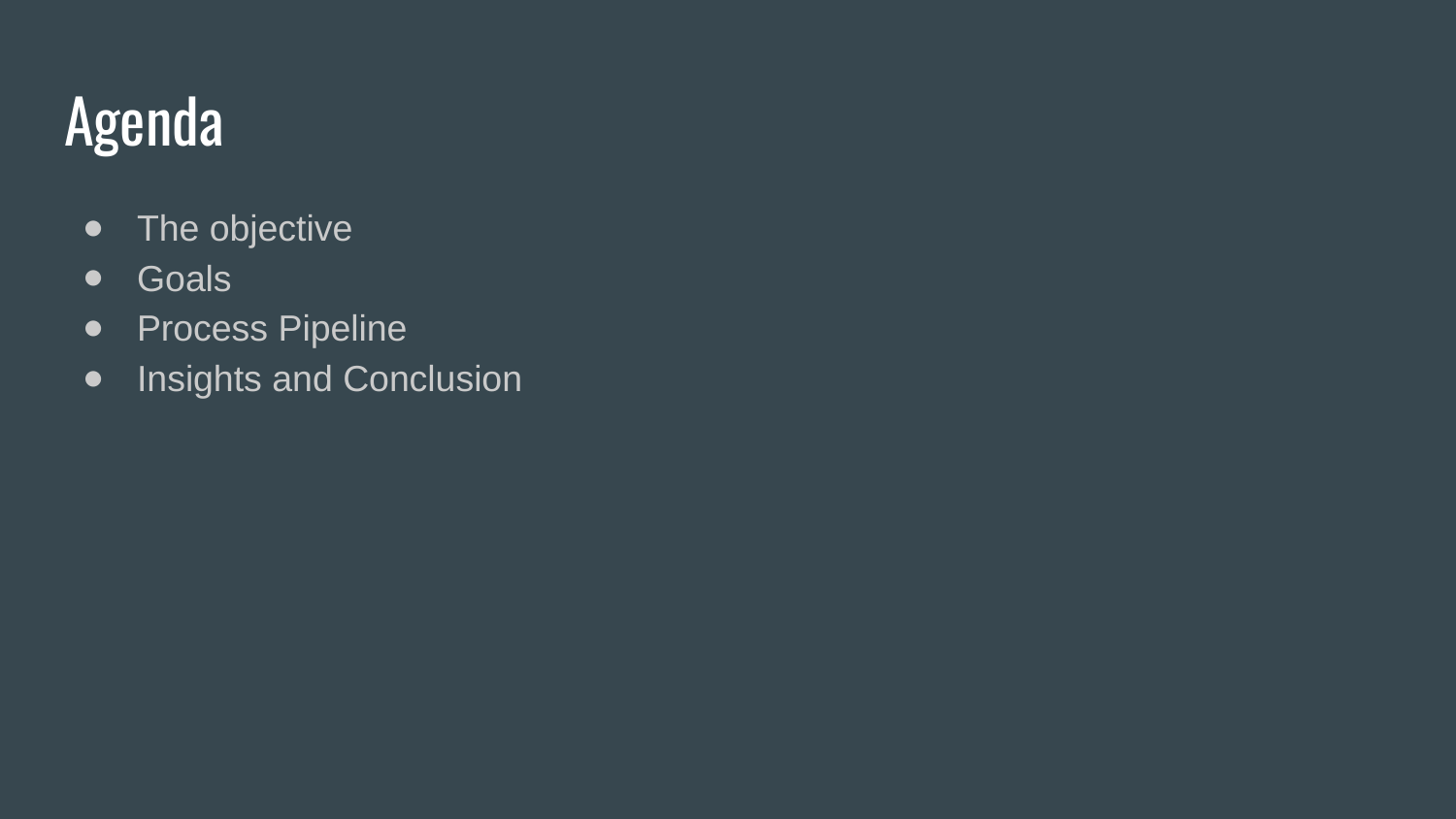

# Agenda
The objective
Goals
Process Pipeline
Insights and Conclusion